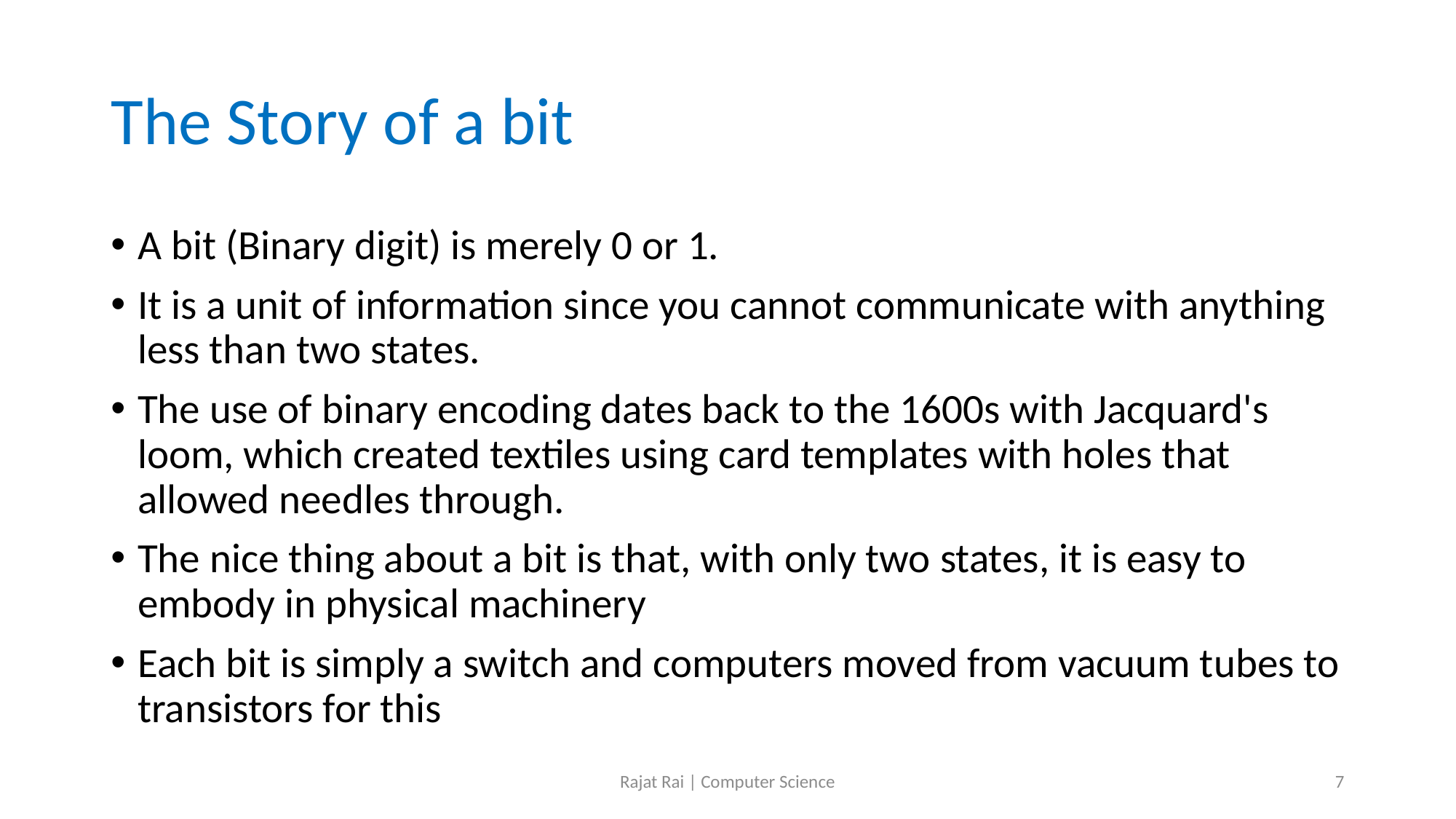

# The Story of a bit
A bit (Binary digit) is merely 0 or 1.
It is a unit of information since you cannot communicate with anything less than two states.
The use of binary encoding dates back to the 1600s with Jacquard's loom, which created textiles using card templates with holes that allowed needles through.
The nice thing about a bit is that, with only two states, it is easy to embody in physical machinery
Each bit is simply a switch and computers moved from vacuum tubes to transistors for this
Rajat Rai | Computer Science
7